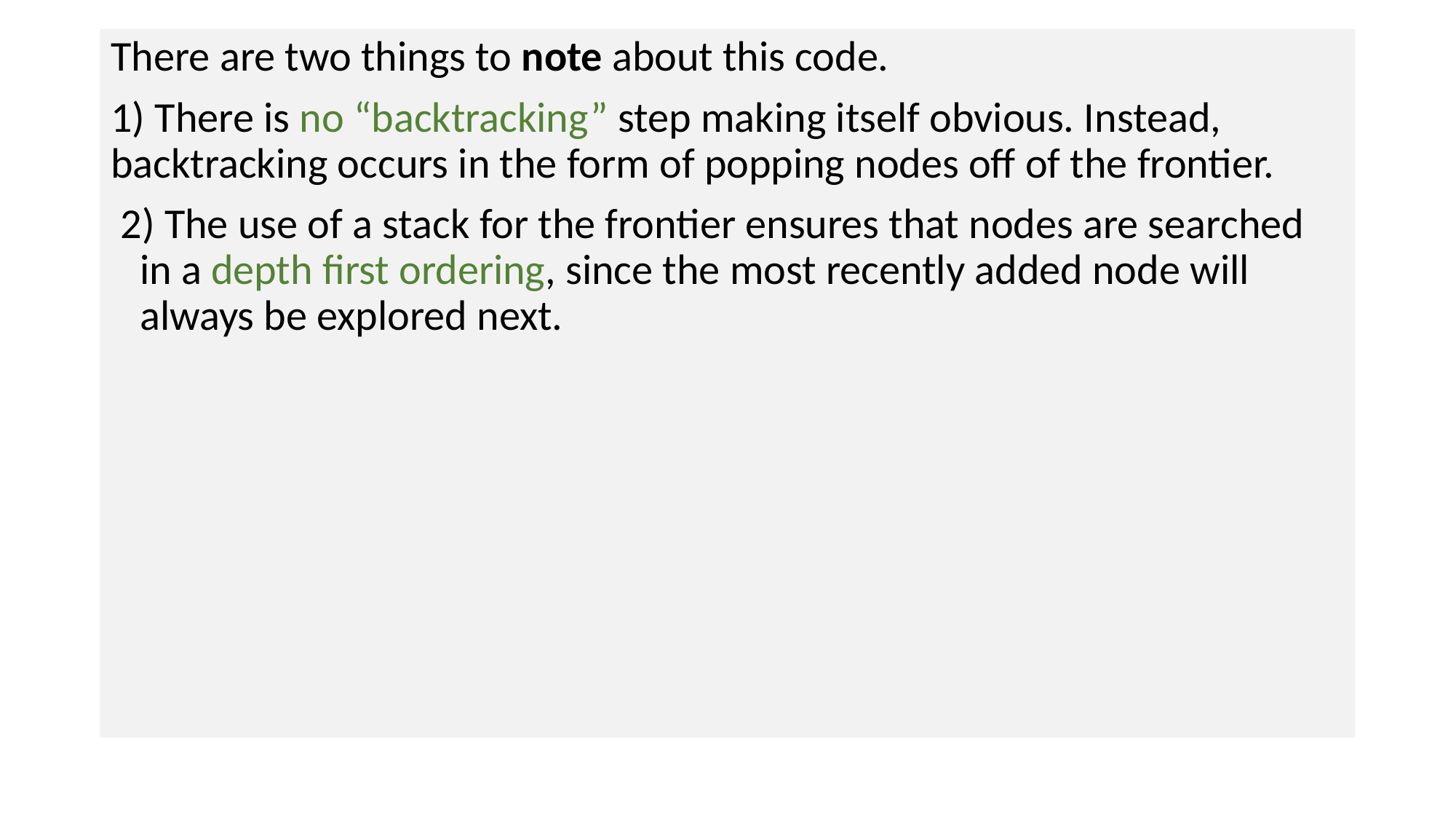

There are two things to note about this code.
1) There is no “backtracking” step making itself obvious. Instead, backtracking occurs in the form of popping nodes off of the frontier.
 2) The use of a stack for the frontier ensures that nodes are searched      in a depth first ordering, since the most recently added node will            always be explored next.